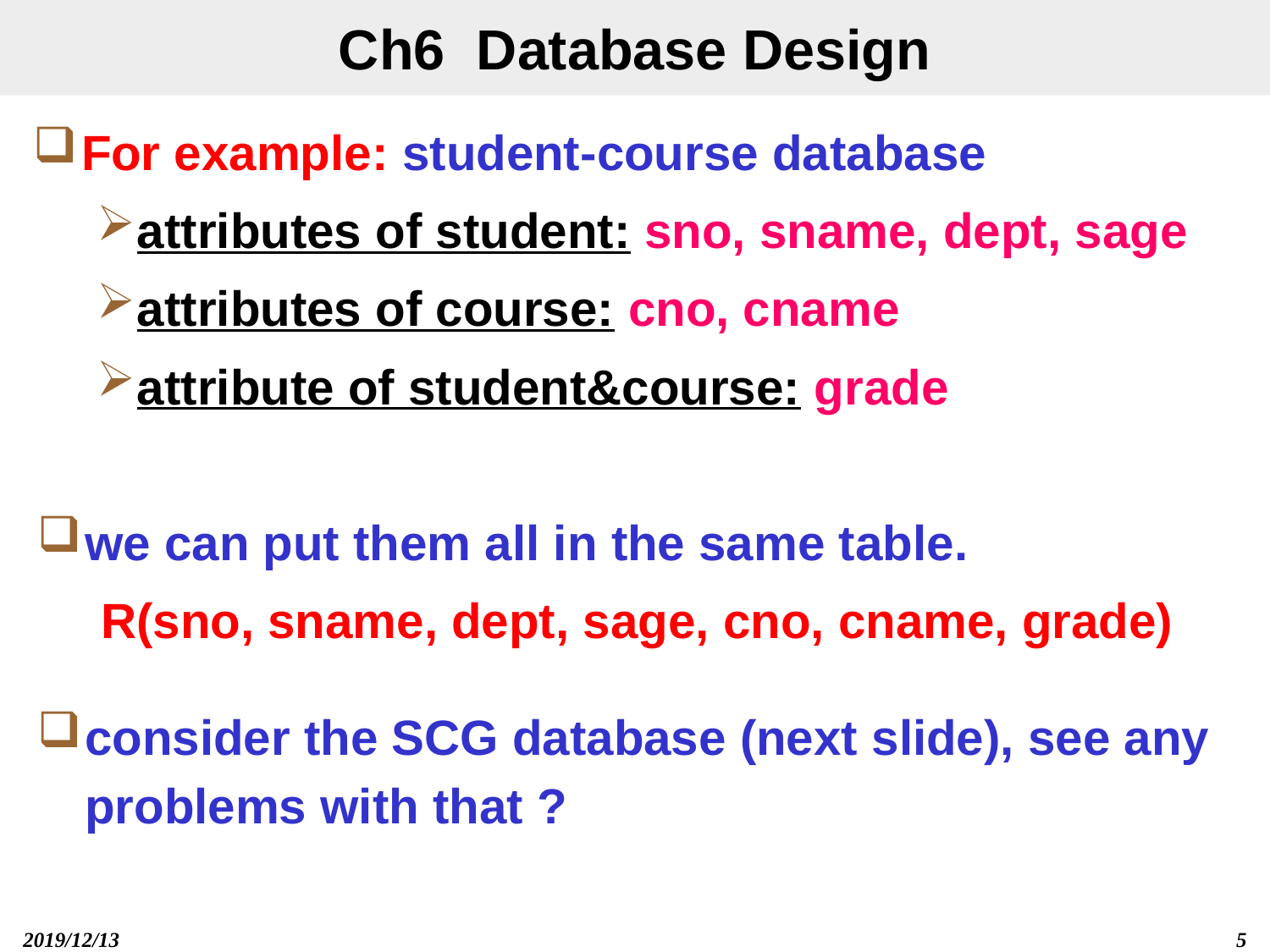

# Ch6  Database Design
For example: student-course database
attributes of student: sno, sname, dept, sage
attributes of course: cno, cname
attribute of student&course: grade
we can put them all in the same table.
R(sno, sname, dept, sage, cno, cname, grade)

consider the SCG database (next slide), see any problems with that ?
2019/12/13

5